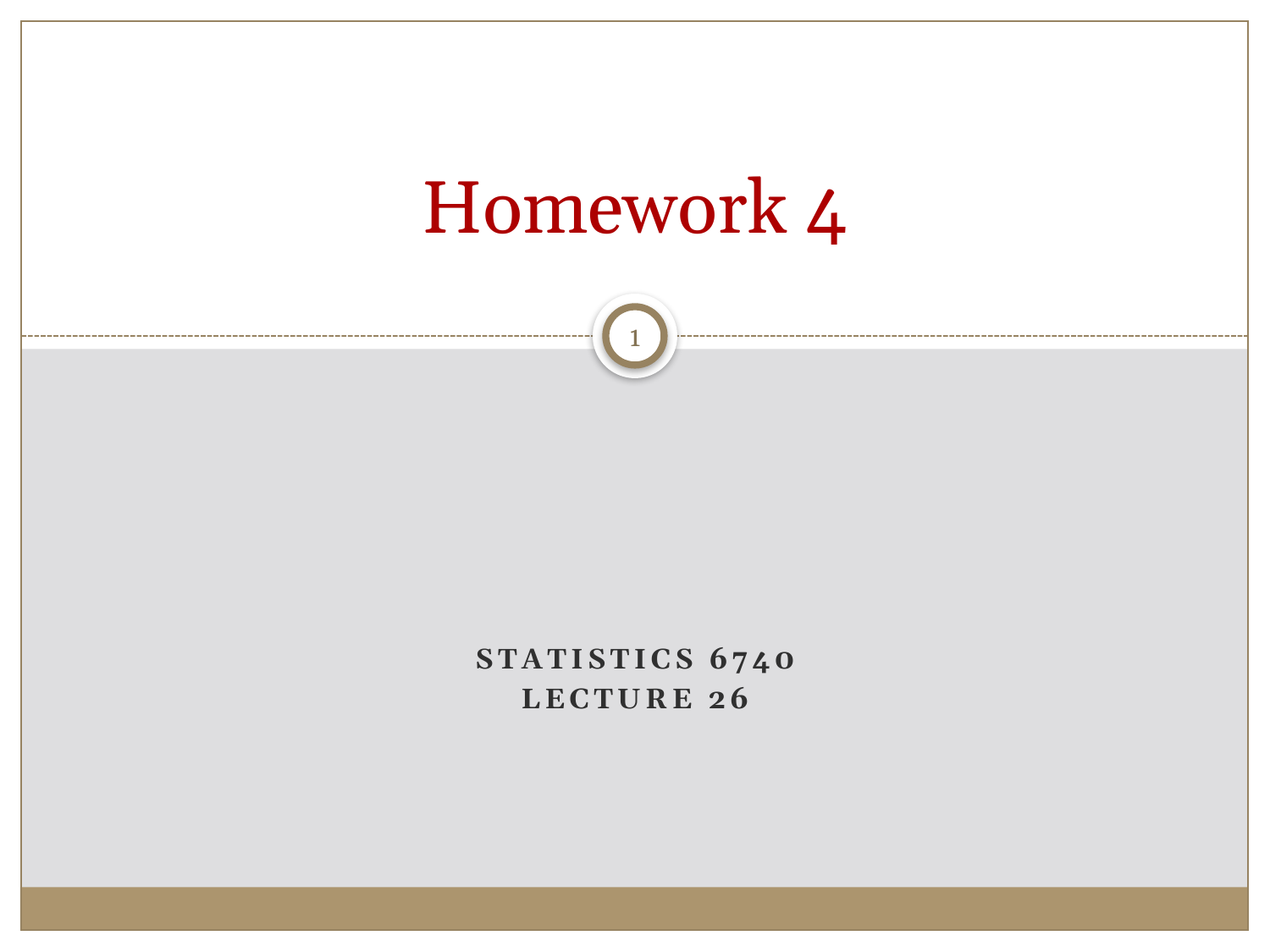

# Homework 4
1
Statistics 6740
Lecture 26